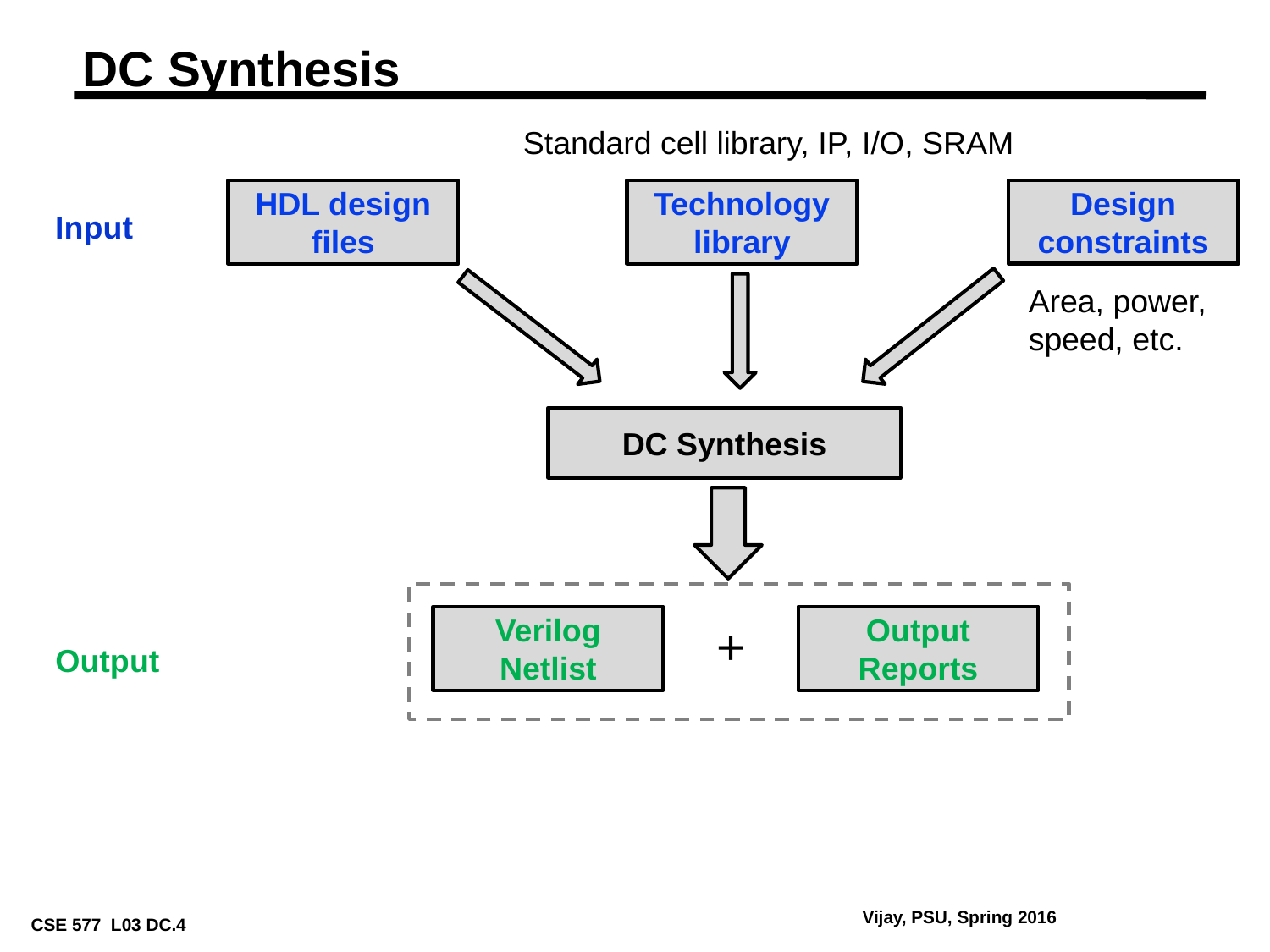

# DC Synthesis
Standard cell library, IP, I/O, SRAM
Design constraints
HDL design files
Technology library
Input

Area, power, speed, etc.
DC Synthesis

Verilog
Netlist
Output Reports
+
Output